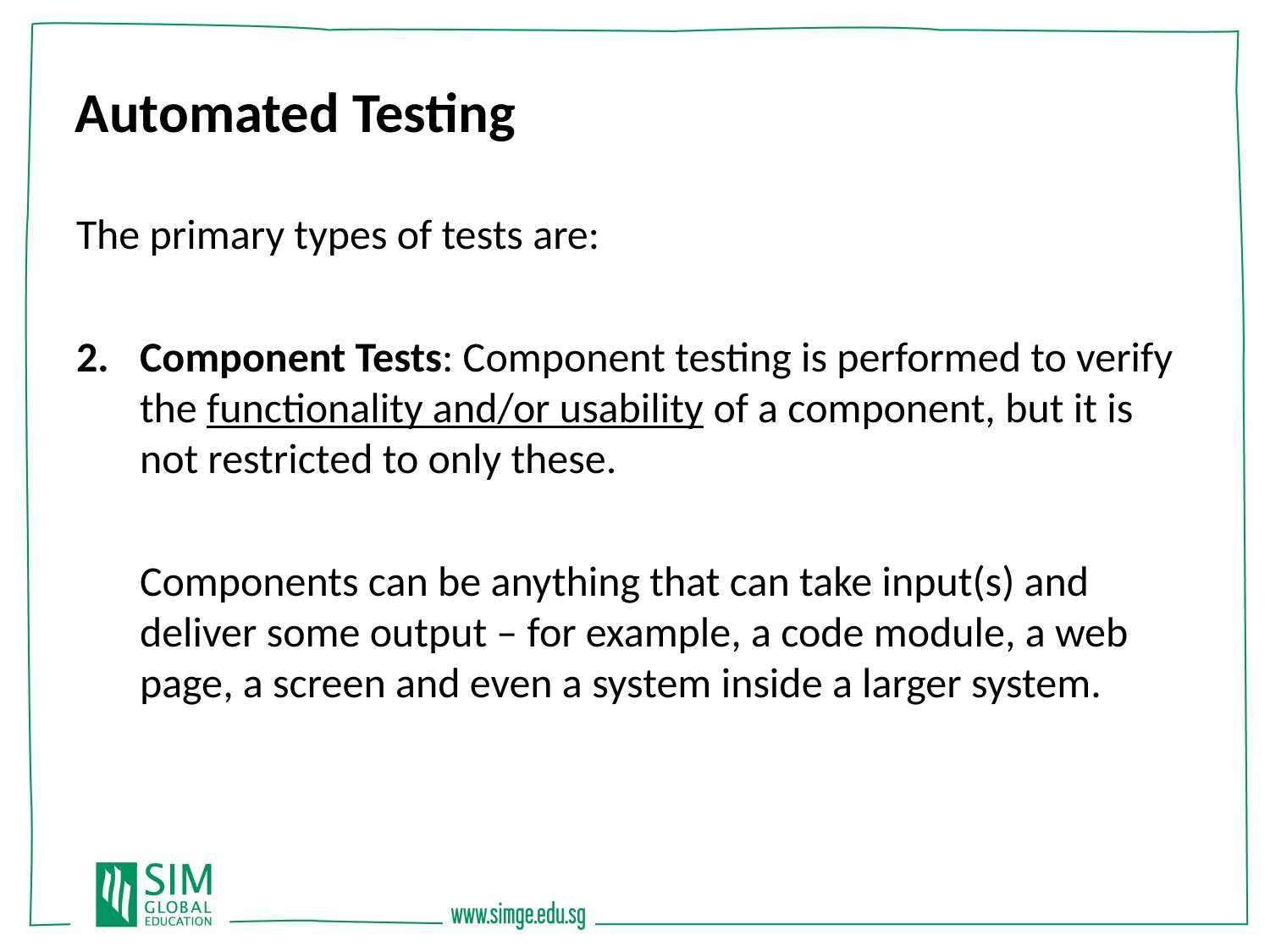

Automated Testing
The primary types of tests are:

Component Tests: Component testing is performed to verify the functionality and/or usability of a component, but it is not restricted to only these.

Components can be anything that can take input(s) and deliver some output – for example, a code module, a web page, a screen and even a system inside a larger system.